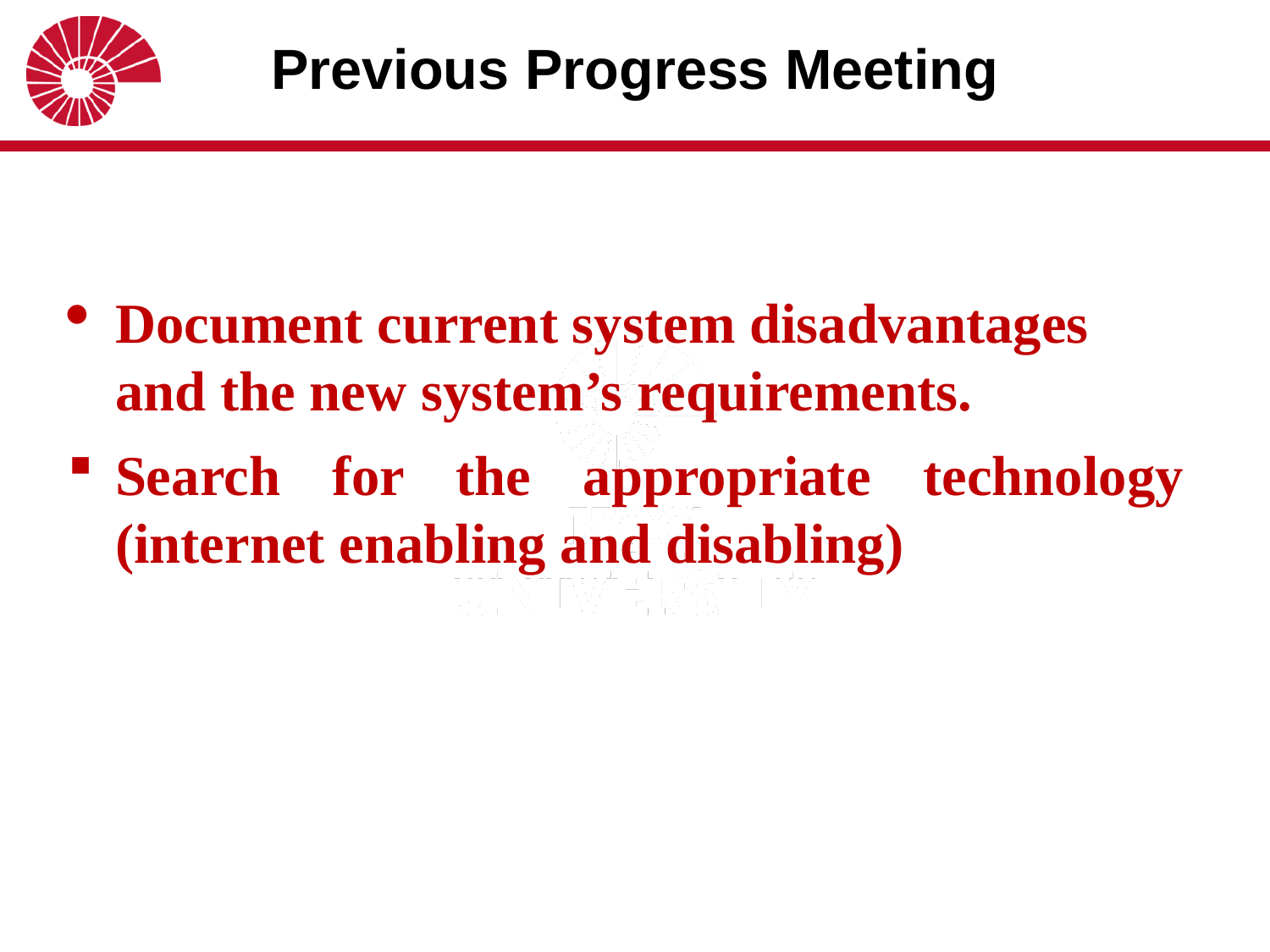

# Previous Progress Meeting

Document current system disadvantages and the new system’s requirements.
Search for the appropriate technology (internet enabling and disabling)